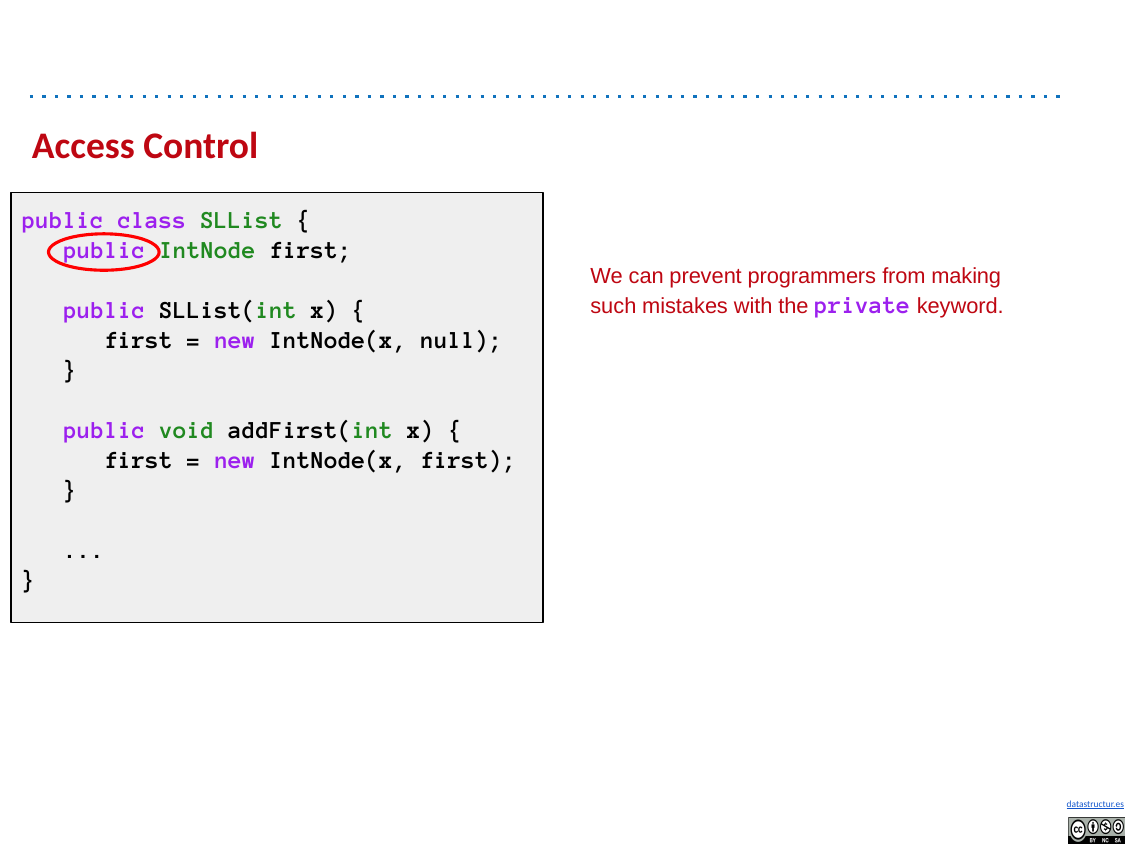

# Access Control
public class SLList {
   public IntNode first;

   public SLList(int x) {
      first = new IntNode(x, null);
   }

   public void addFirst(int x) {
      first = new IntNode(x, first);
   }

   ...
}

We can prevent programmers from making such mistakes with the private keyword.